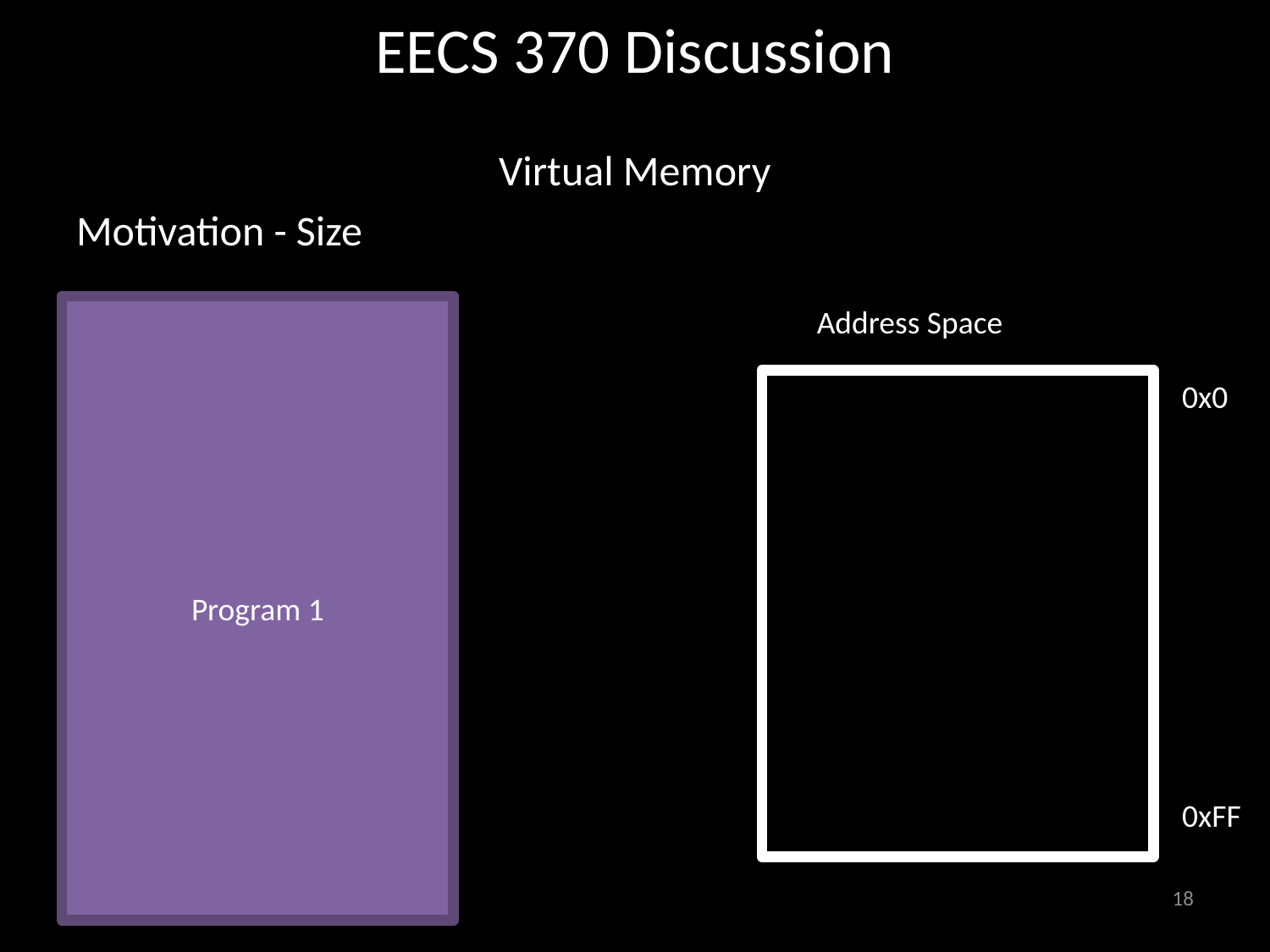

# EECS 370 Discussion
Virtual Memory
Motivation - Size
Program 1
Address Space

0x0

0xFF
18